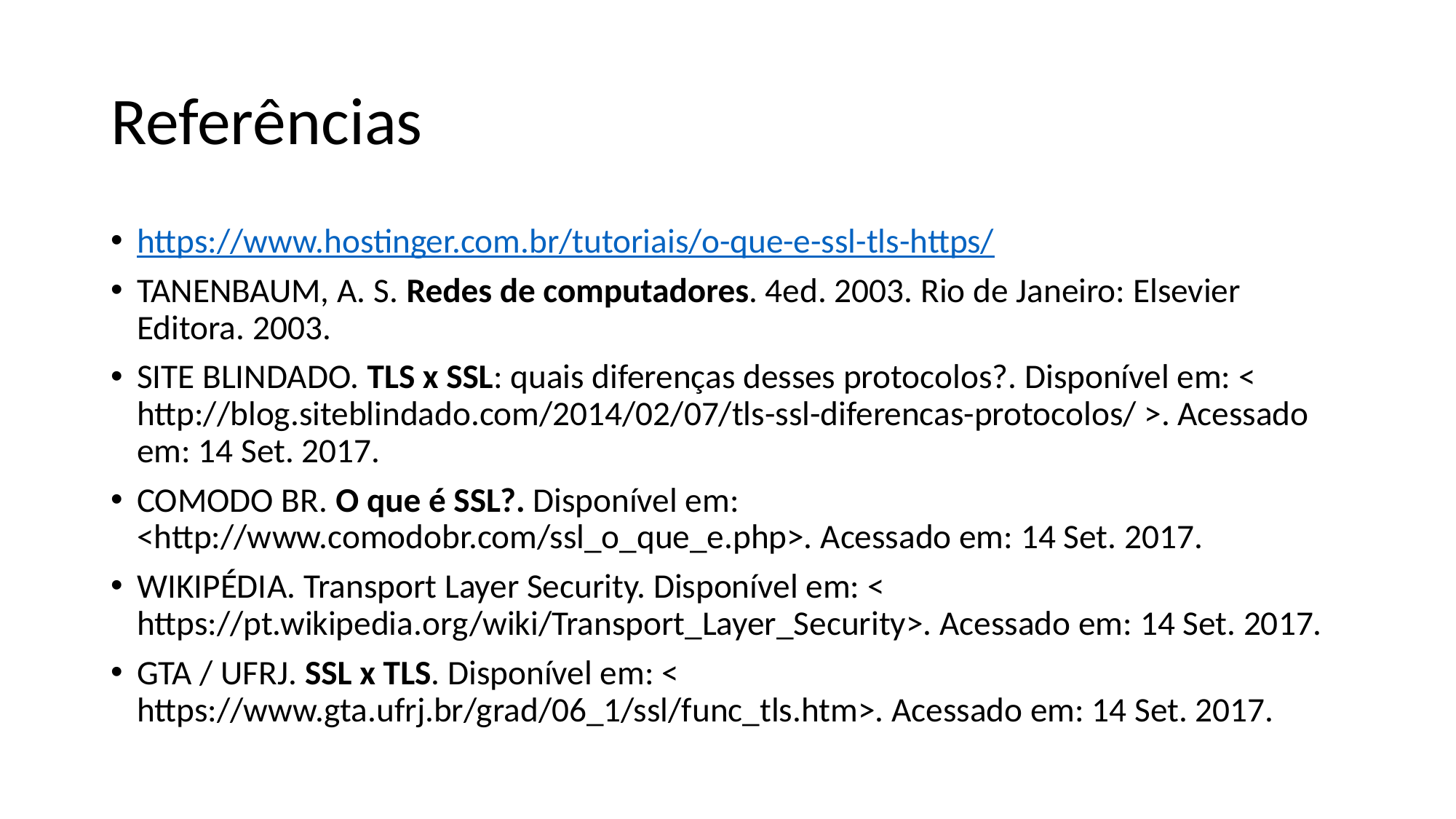

# Referências
https://www.hostinger.com.br/tutoriais/o-que-e-ssl-tls-https/
TANENBAUM, A. S. Redes de computadores. 4ed. 2003. Rio de Janeiro: Elsevier Editora. 2003.
SITE BLINDADO. TLS x SSL: quais diferenças desses protocolos?. Disponível em: < http://blog.siteblindado.com/2014/02/07/tls-ssl-diferencas-protocolos/ >. Acessado em: 14 Set. 2017.
COMODO BR. O que é SSL?. Disponível em: <http://www.comodobr.com/ssl_o_que_e.php>. Acessado em: 14 Set. 2017.
WIKIPÉDIA. Transport Layer Security. Disponível em: < https://pt.wikipedia.org/wiki/Transport_Layer_Security>. Acessado em: 14 Set. 2017.
GTA / UFRJ. SSL x TLS. Disponível em: < https://www.gta.ufrj.br/grad/06_1/ssl/func_tls.htm>. Acessado em: 14 Set. 2017.